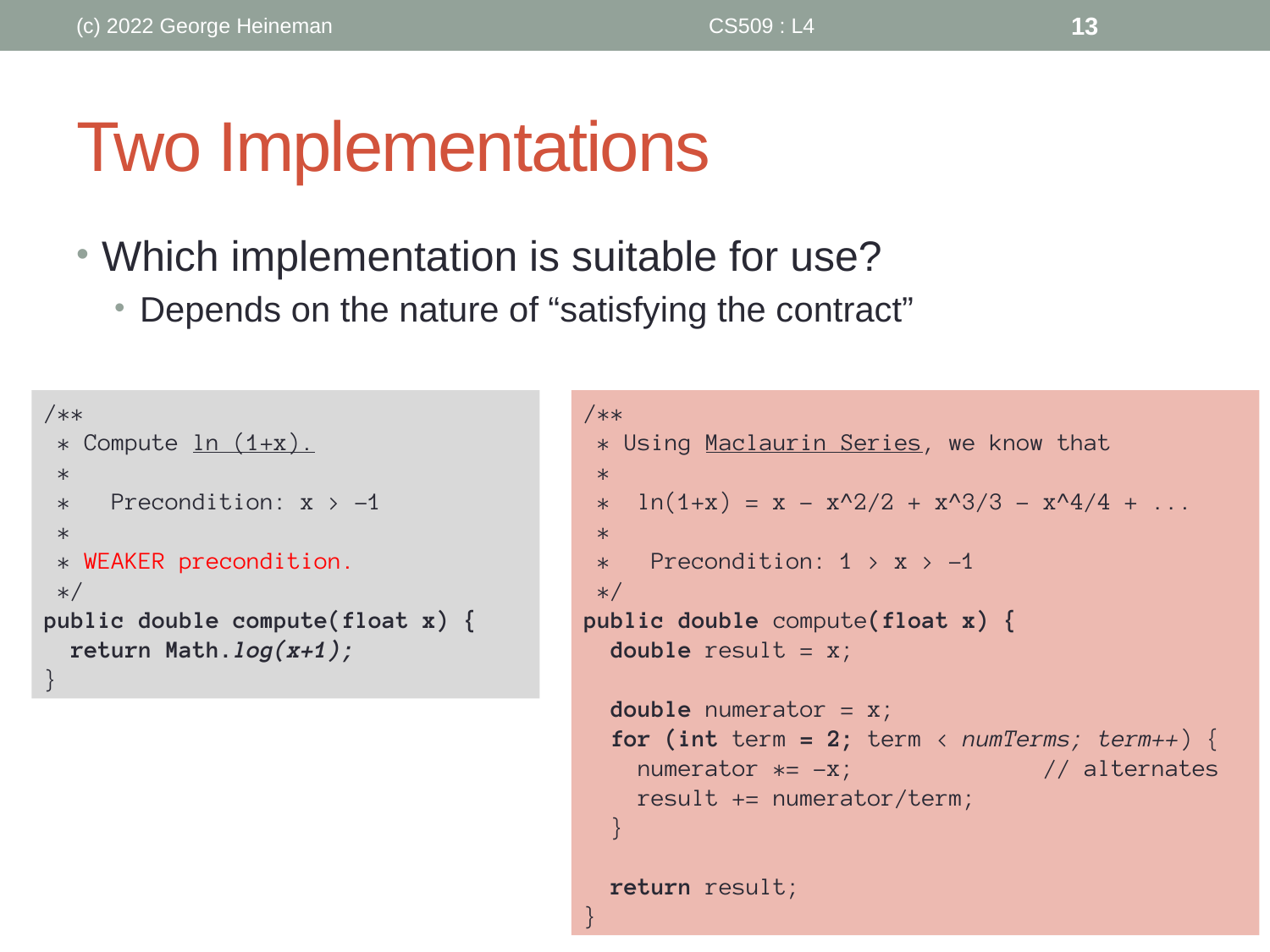

(c) 2022 George Heineman
CS509 : L4
13
# Two Implementations
Which implementation is suitable for use?
Depends on the nature of “satisfying the contract”
/**
 * Compute ln (1+x).
 *
 *   Precondition: x > -1
 *
 * WEAKER precondition.
 */
public double compute(float x) {
  return Math.log(x+1);
}
/**
 * Using Maclaurin Series, we know that
 *
 *  ln(1+x) = x - x^2/2 + x^3/3 - x^4/4 + ...
 *
 *   Precondition: 1 > x > -1
 */
public double compute(float x) {
  double result = x;

  double numerator = x;
  for (int term = 2; term < numTerms; term++) {
    numerator *= -x;              // alternates
    result += numerator/term;
  }

  return result;
}